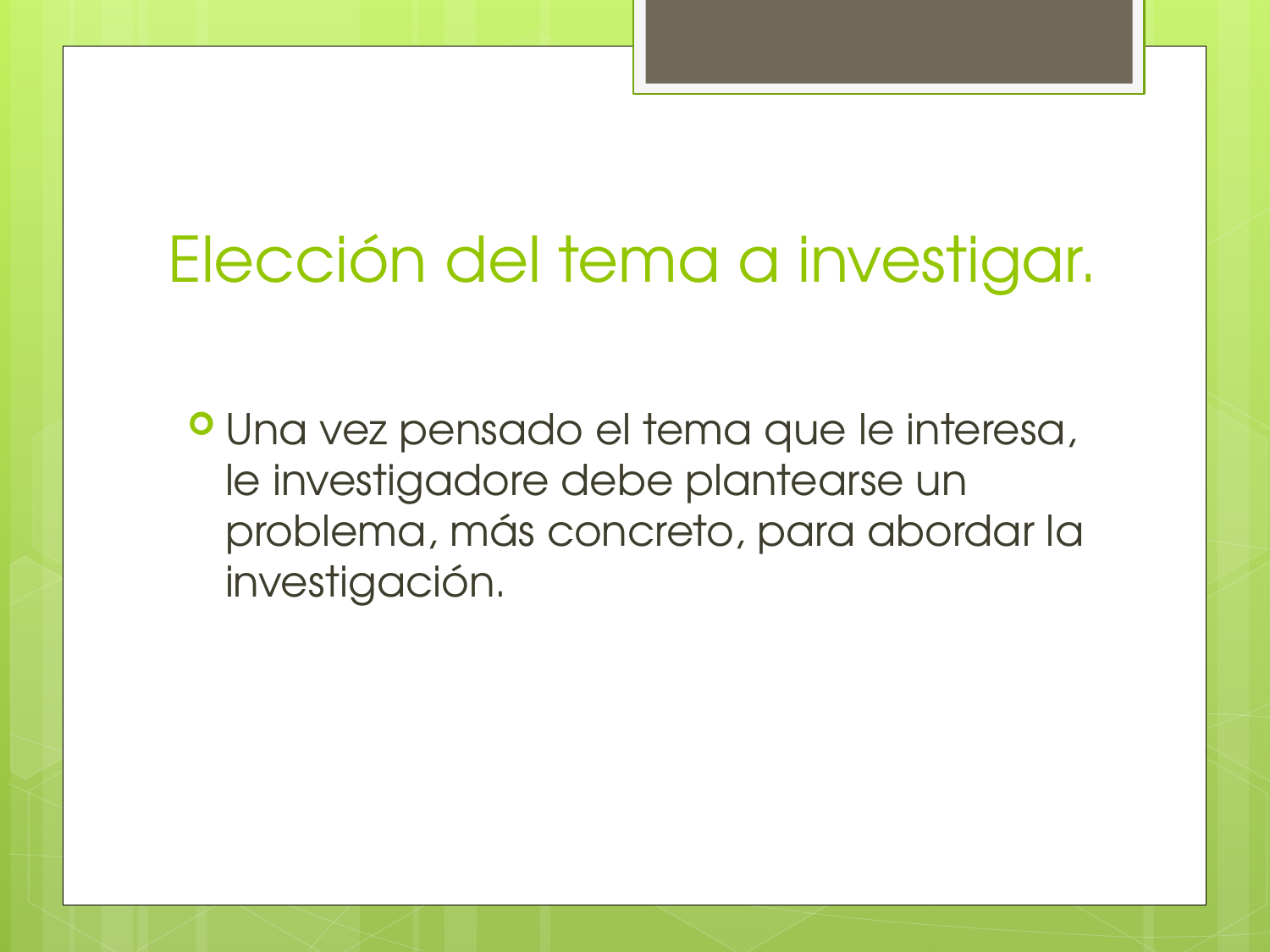

# Elección del tema a investigar.
Una vez pensado el tema que le interesa, le investigadore debe plantearse un problema, más concreto, para abordar la investigación.